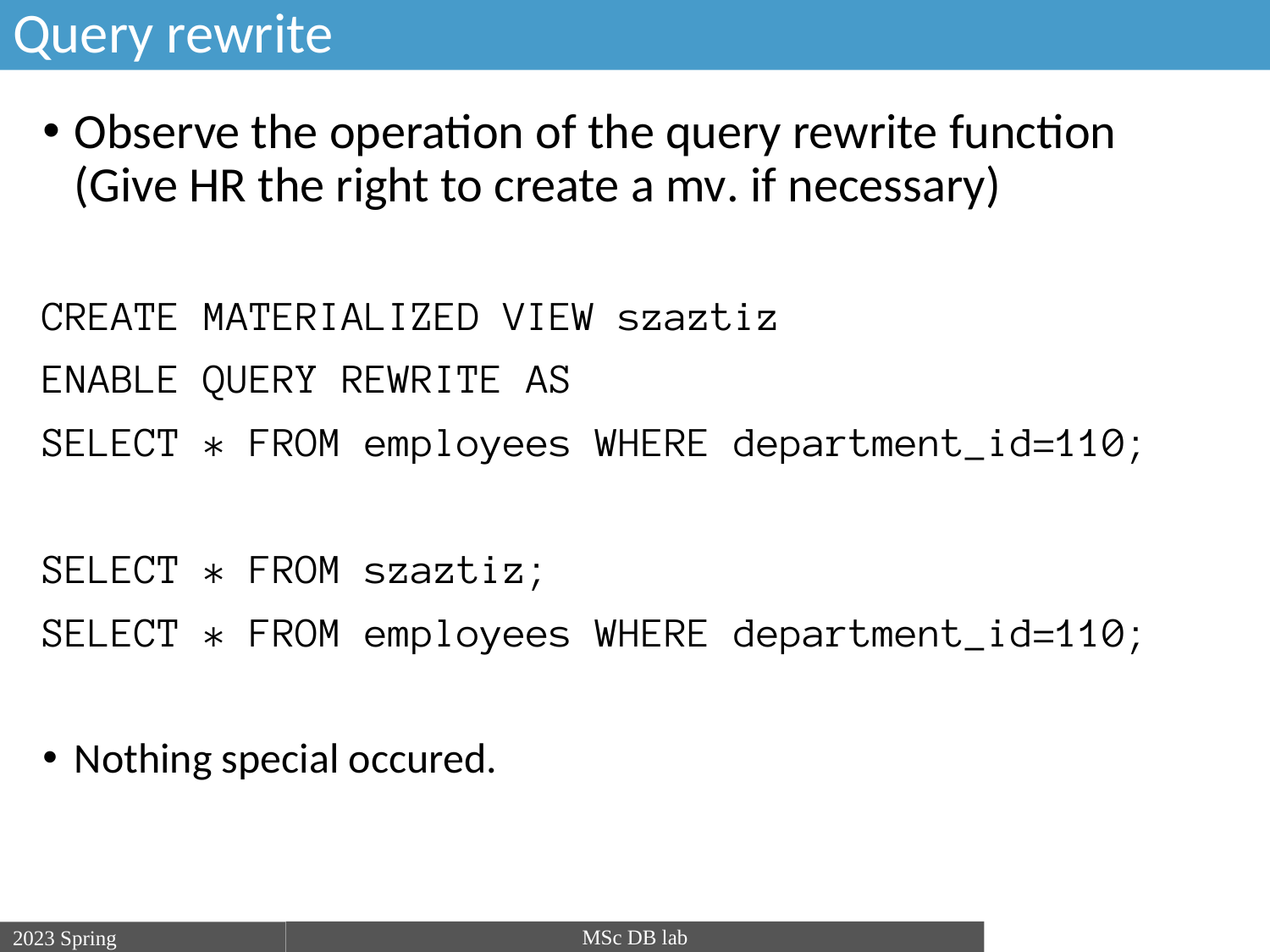

# Query rewrite
Observe the operation of the query rewrite function (Give HR the right to create a mv. if necessary)

CREATE MATERIALIZED VIEW szaztiz
ENABLE QUERY REWRITE AS
SELECT * FROM employees WHERE department_id=110;

SELECT * FROM szaztiz;
SELECT * FROM employees WHERE department_id=110;

Nothing special occured.
MSc DB lab
2023 Spring